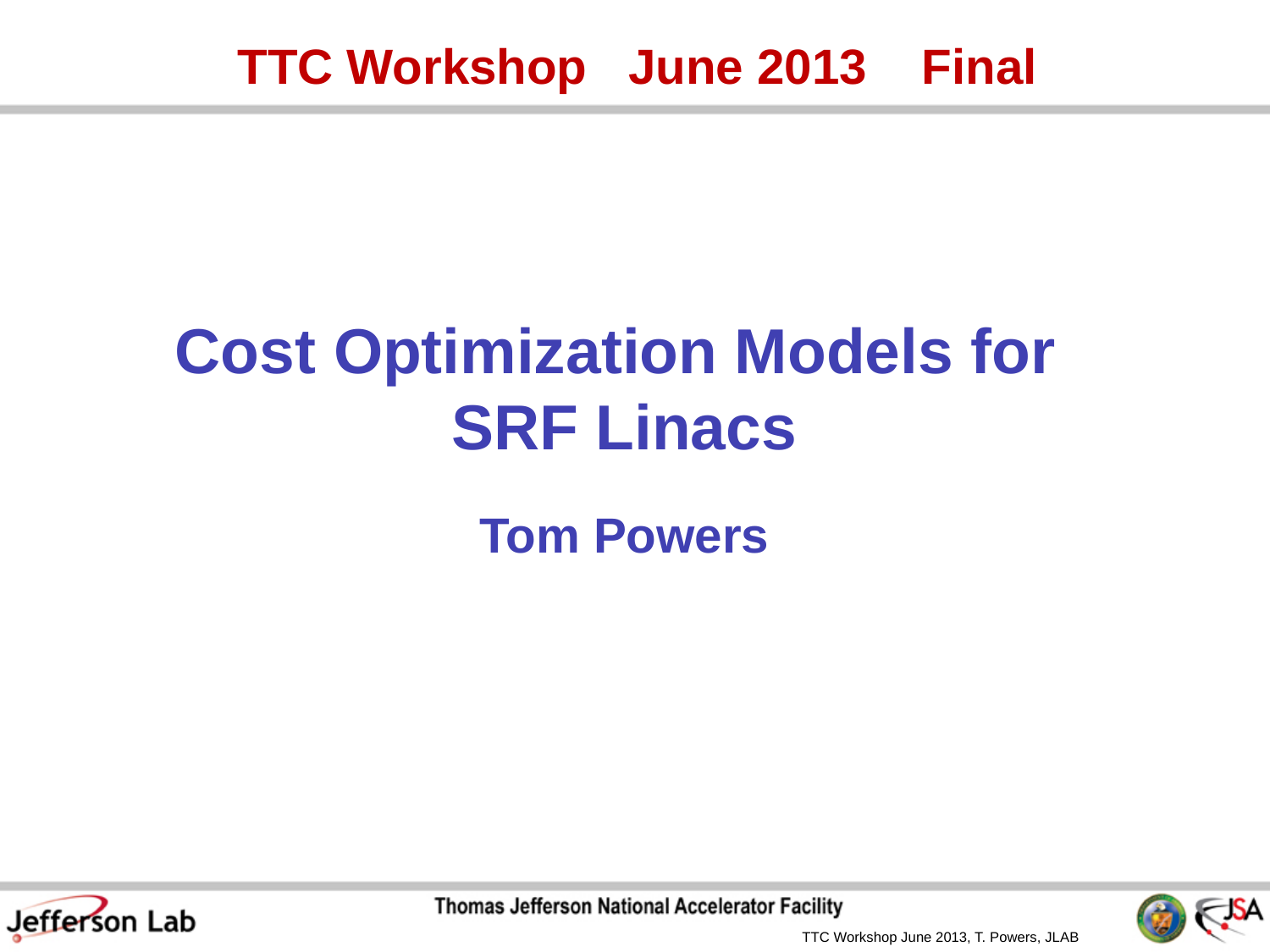

TTC Workshop   June 2013    Final
# Cost Optimization Models for SRF Linacs
Tom Powers